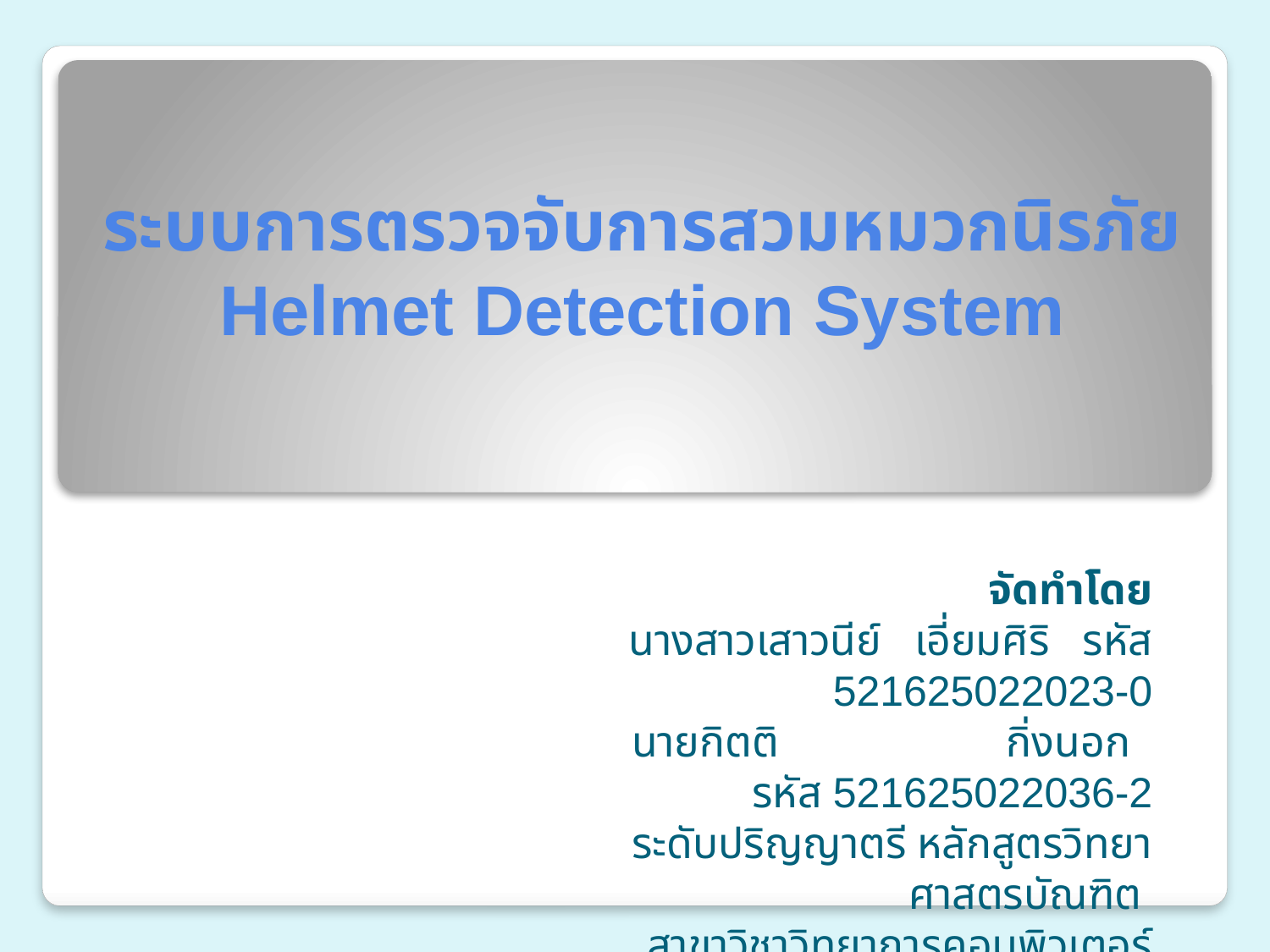

# ระบบการตรวจจับการสวมหมวกนิรภัย Helmet Detection System
จัดทำโดย
นางสาวเสาวนีย์   เอี่ยมศิริ   รหัส 521625022023-0
นายกิตติ	           กิ่งนอก   รหัส 521625022036-2
ระดับปริญญาตรี หลักสูตรวิทยาศาสตรบัณฑิต
สาขาวิชาวิทยาการคอมพิวเตอร์